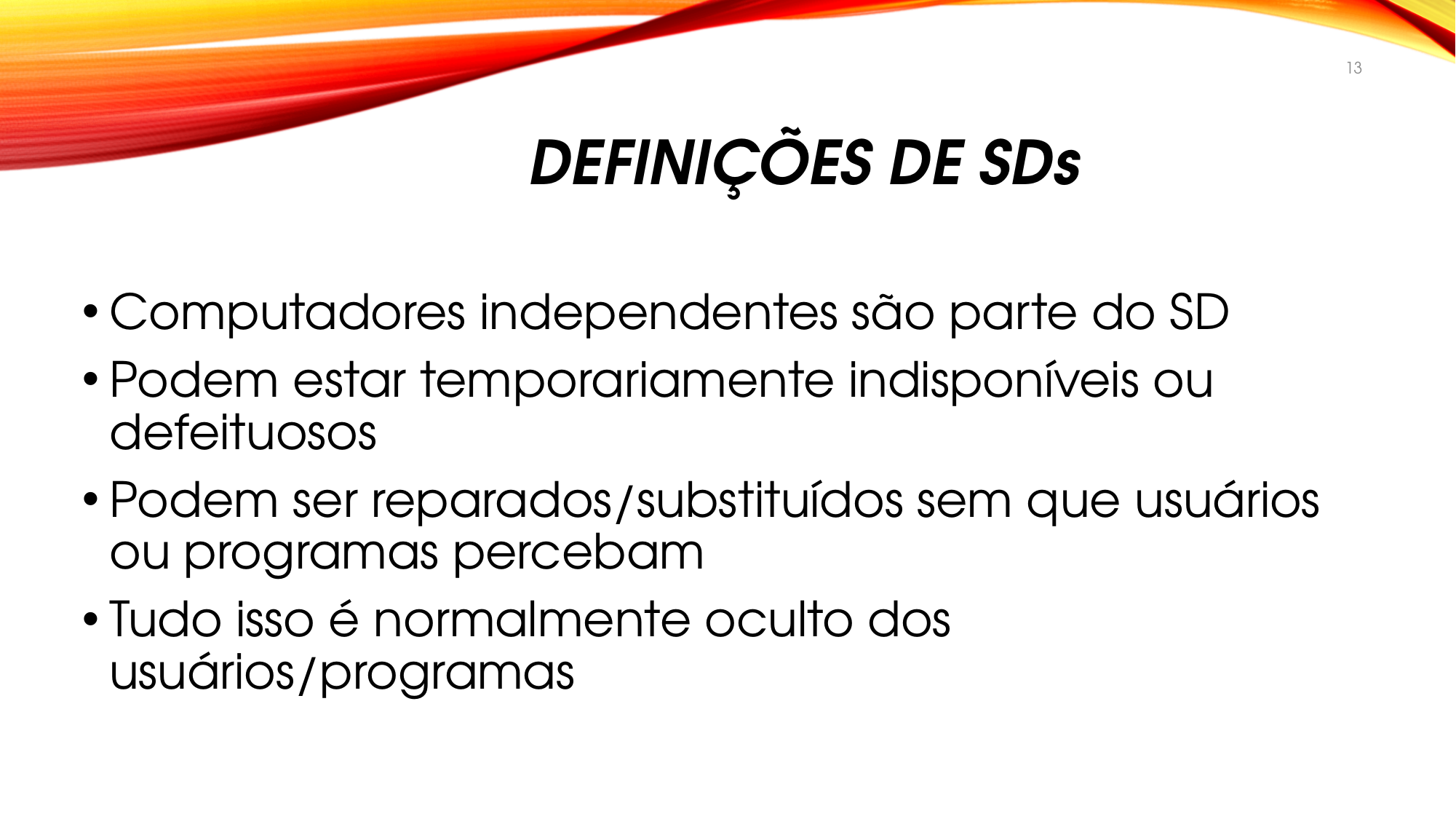

13
# Definições de sds
Computadores independentes são parte do SD
Podem estar temporariamente indisponíveis ou defeituosos
Podem ser reparados/substituídos sem que usuários ou programas percebam
Tudo isso é normalmente oculto dos usuários/programas